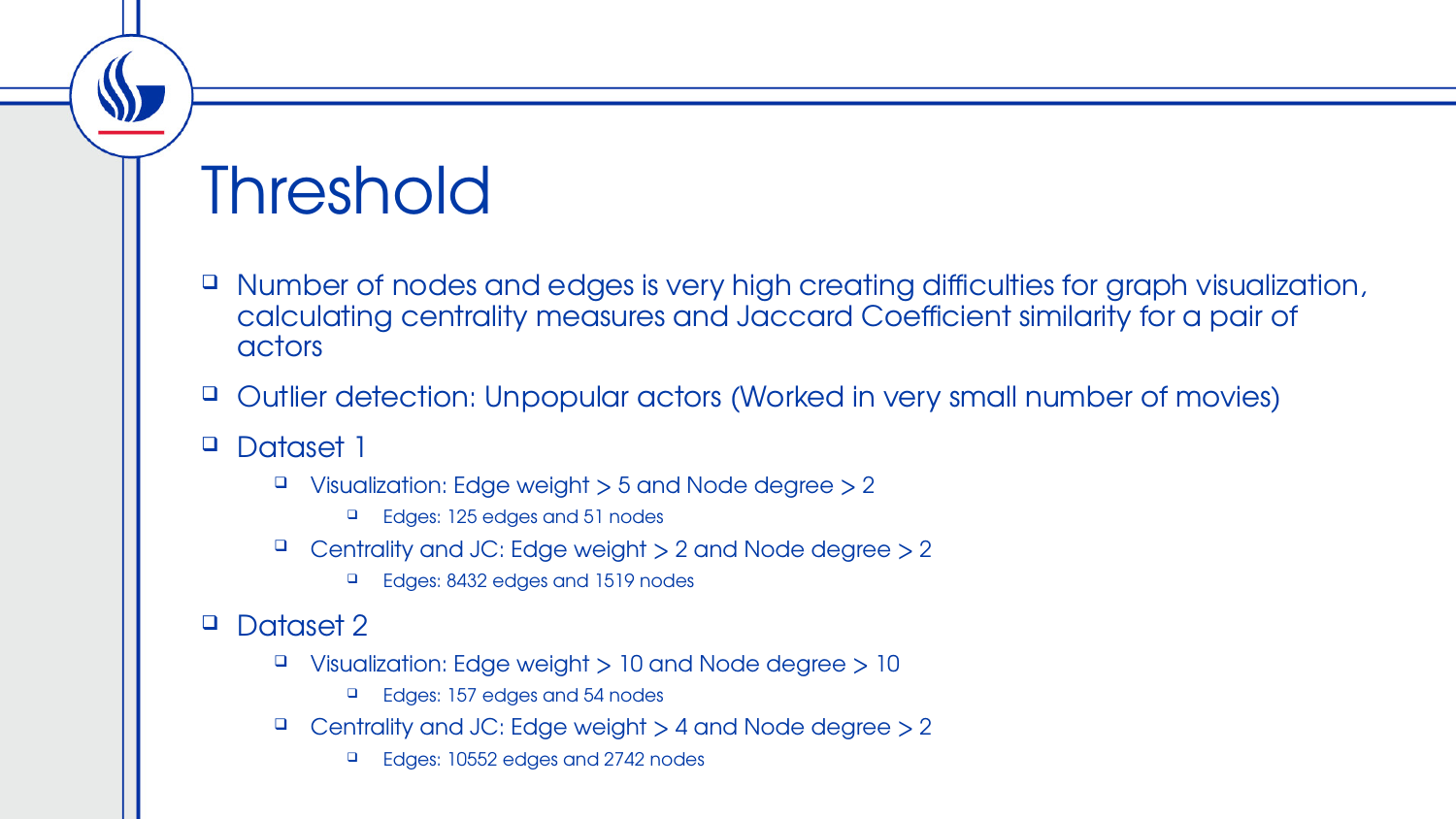

# Threshold
Number of nodes and edges is very high creating difficulties for graph visualization, calculating centrality measures and Jaccard Coefficient similarity for a pair of actors
Outlier detection: Unpopular actors (Worked in very small number of movies)
Dataset 1
Visualization: Edge weight > 5 and Node degree > 2
Edges: 125 edges and 51 nodes
Centrality and JC: Edge weight > 2 and Node degree > 2
Edges: 8432 edges and 1519 nodes
Dataset 2
Visualization: Edge weight > 10 and Node degree > 10
Edges: 157 edges and 54 nodes
Centrality and JC: Edge weight > 4 and Node degree > 2
Edges: 10552 edges and 2742 nodes